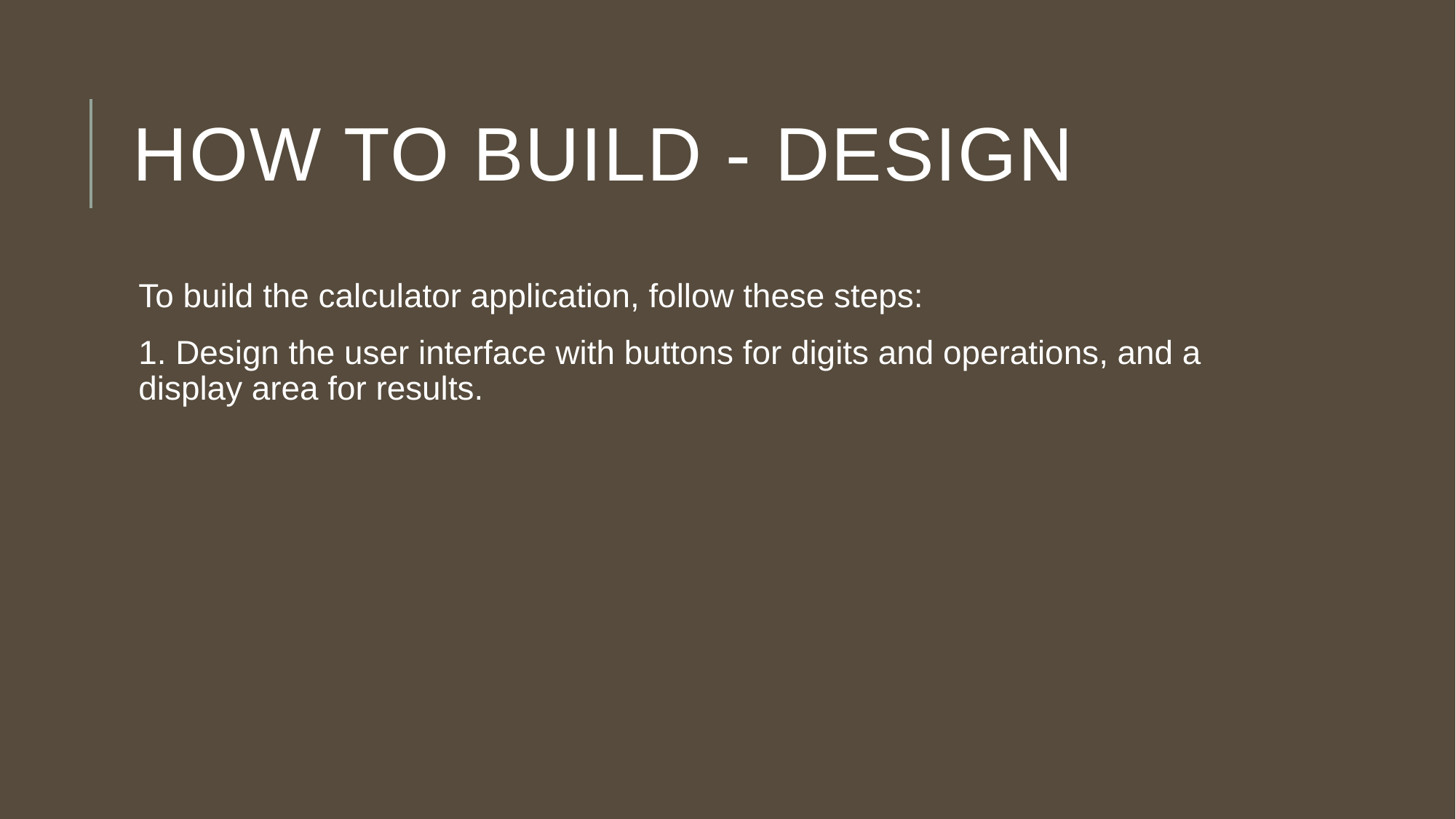

# How to Build - Design
To build the calculator application, follow these steps:
1. Design the user interface with buttons for digits and operations, and a display area for results.